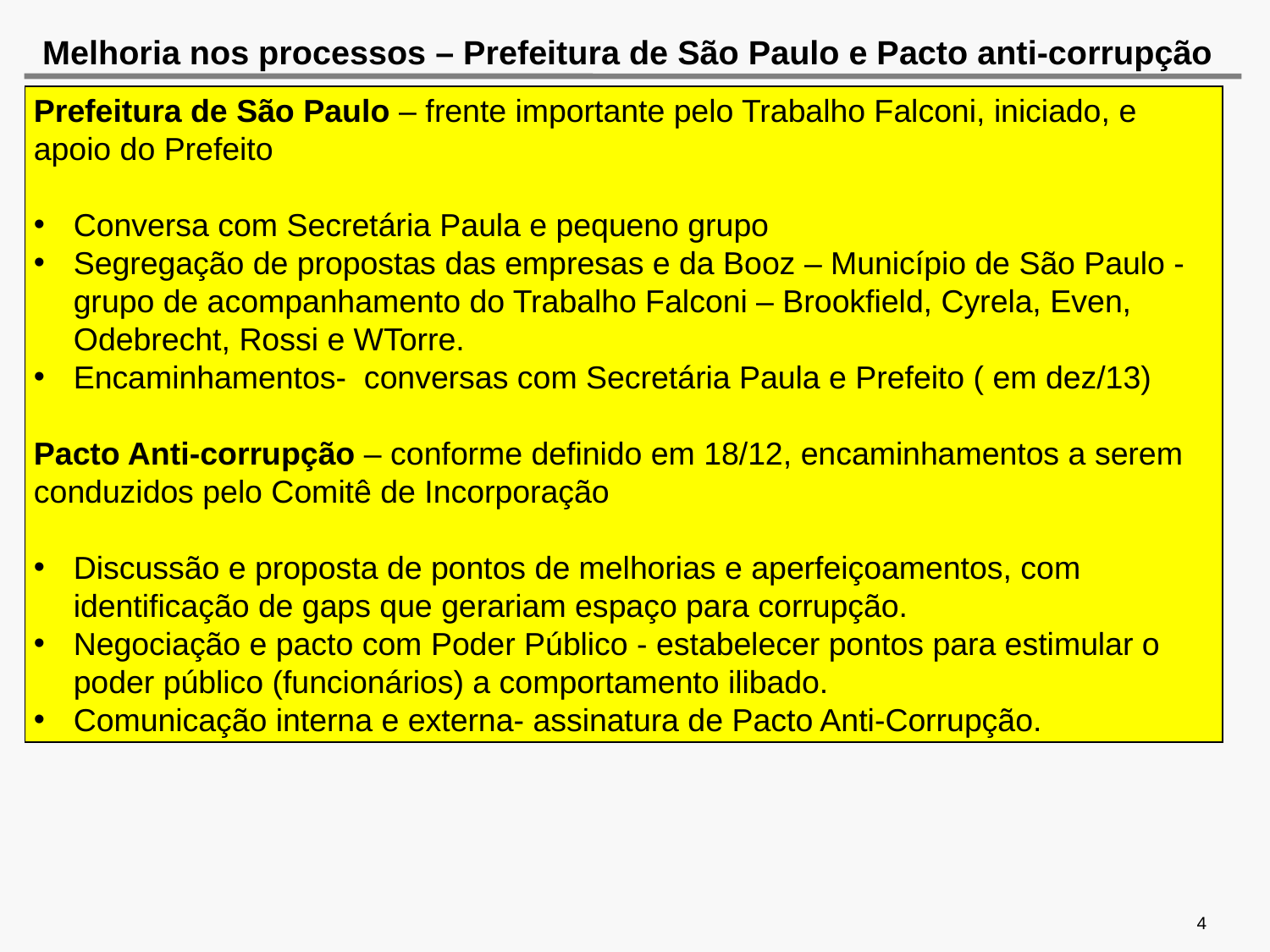

Melhoria nos processos – Prefeitura de São Paulo e Pacto anti-corrupção

Prefeitura de São Paulo – frente importante pelo Trabalho Falconi, iniciado, e apoio do Prefeito

Conversa com Secretária Paula e pequeno grupo
Segregação de propostas das empresas e da Booz – Município de São Paulo - grupo de acompanhamento do Trabalho Falconi – Brookfield, Cyrela, Even, Odebrecht, Rossi e WTorre.
Encaminhamentos-  conversas com Secretária Paula e Prefeito ( em dez/13)

Pacto Anti-corrupção – conforme definido em 18/12, encaminhamentos a serem conduzidos pelo Comitê de Incorporação

Discussão e proposta de pontos de melhorias e aperfeiçoamentos, com identificação de gaps que gerariam espaço para corrupção.
Negociação e pacto com Poder Público - estabelecer pontos para estimular o poder público (funcionários) a comportamento ilibado.
Comunicação interna e externa- assinatura de Pacto Anti-Corrupção.

4